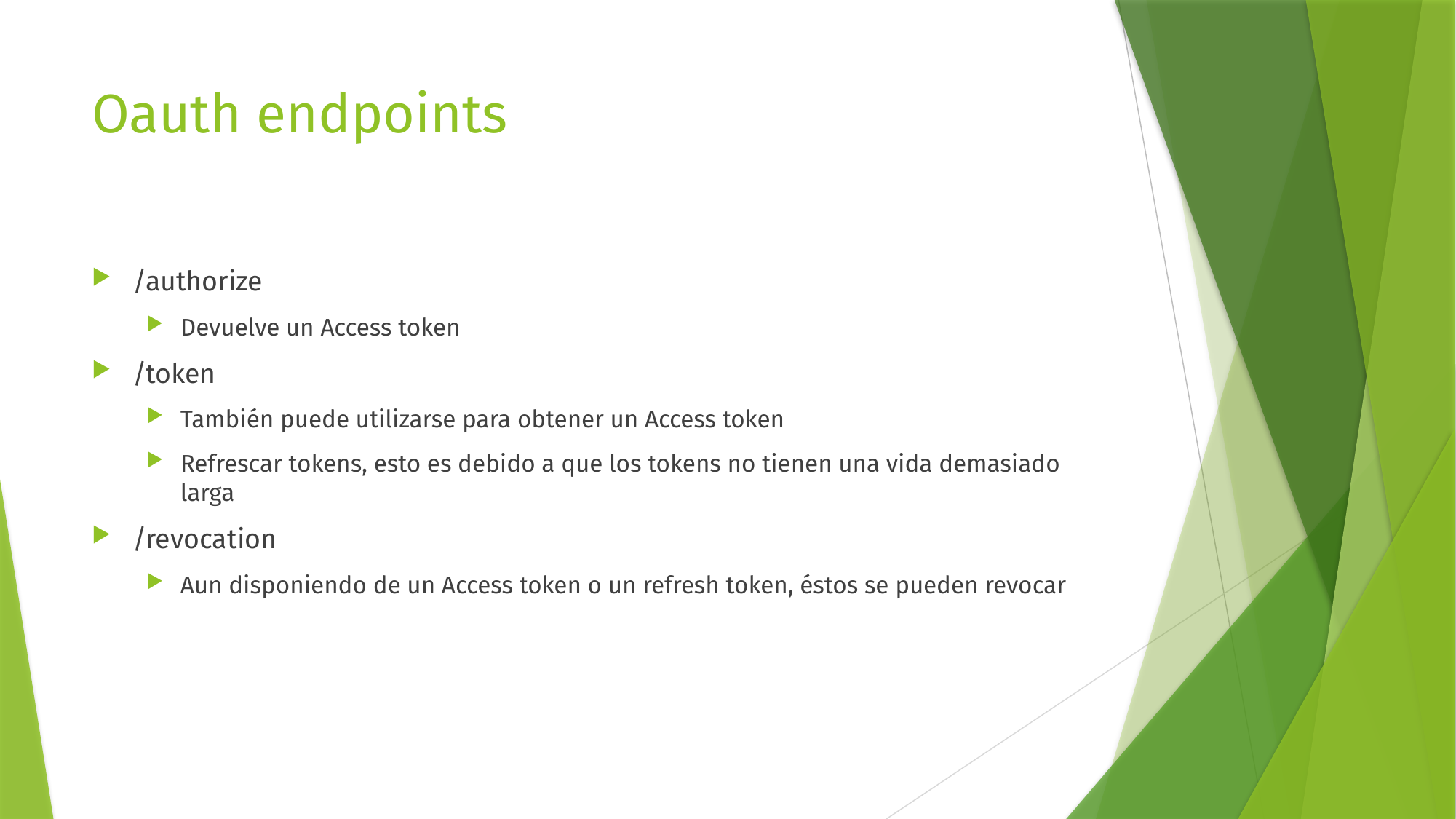

# Oauth endpoints
/authorize
Devuelve un Access token
/token
También puede utilizarse para obtener un Access token
Refrescar tokens, esto es debido a que los tokens no tienen una vida demasiado larga
/revocation
Aun disponiendo de un Access token o un refresh token, éstos se pueden revocar